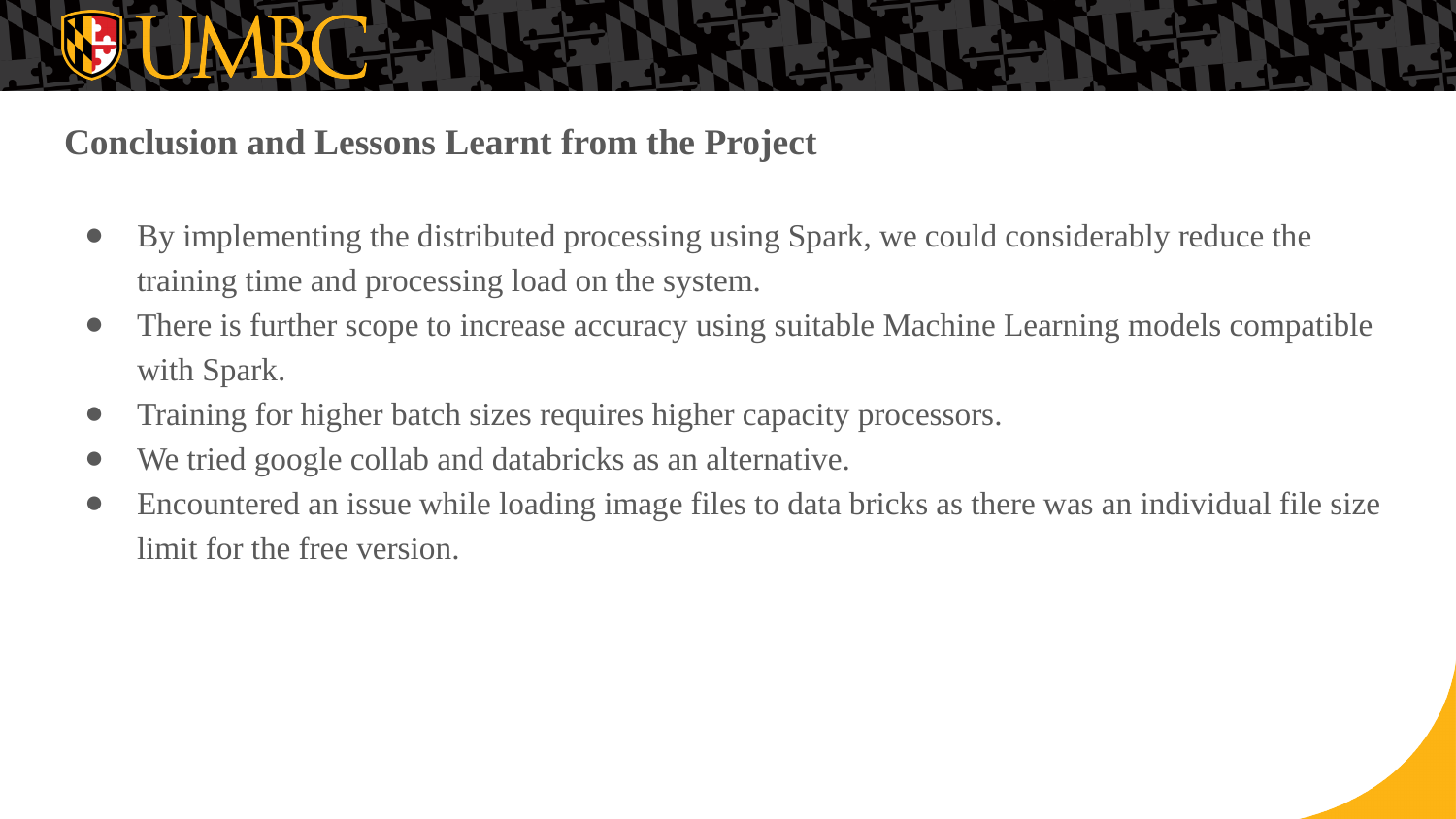

# Conclusion and Lessons Learnt from the Project
By implementing the distributed processing using Spark, we could considerably reduce the training time and processing load on the system.
There is further scope to increase accuracy using suitable Machine Learning models compatible with Spark.
Training for higher batch sizes requires higher capacity processors.
We tried google collab and databricks as an alternative.
Encountered an issue while loading image files to data bricks as there was an individual file size limit for the free version.